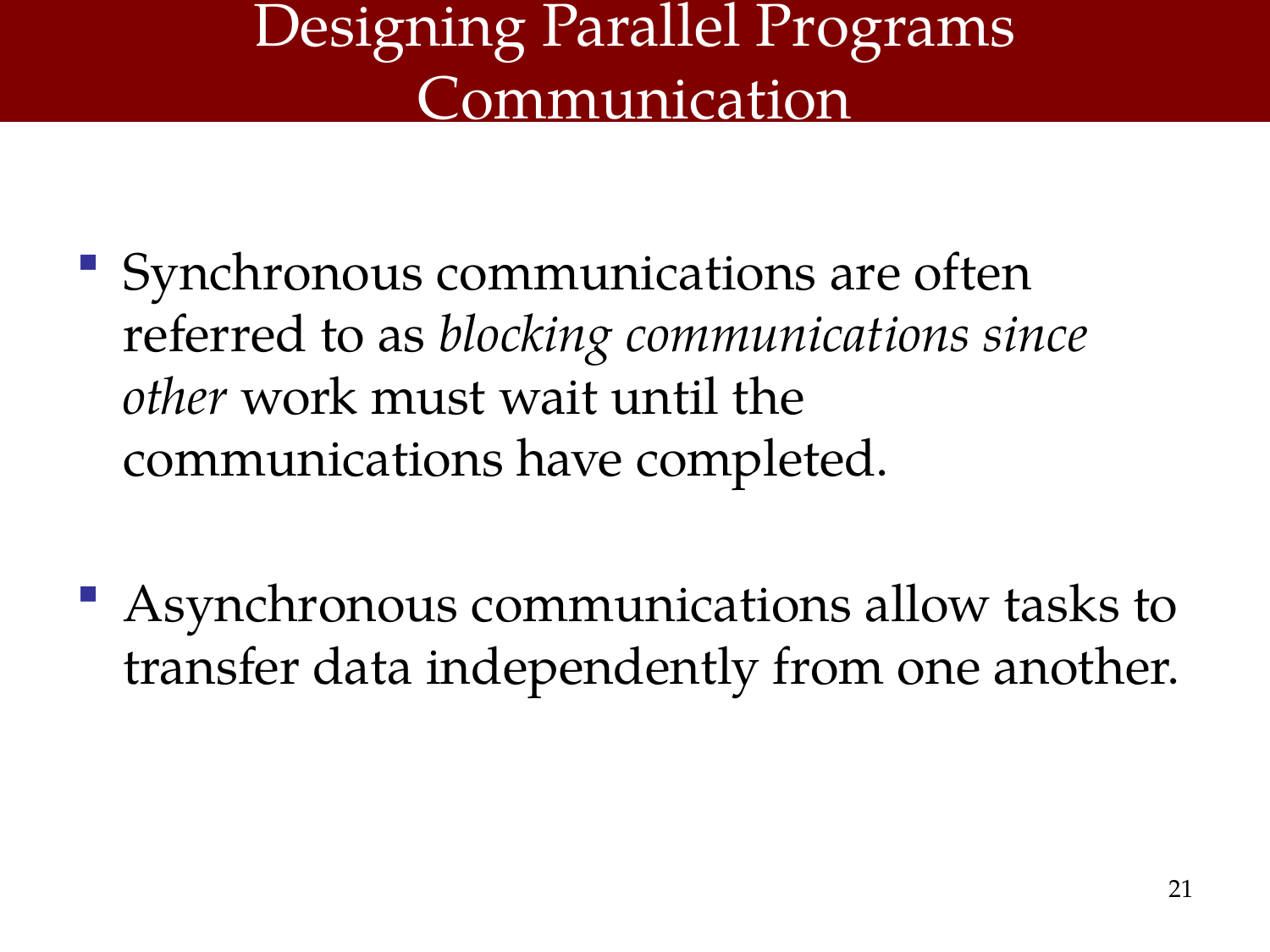

# Designing Parallel Programs Communication

Synchronous communications are often referred to as blocking communications since other work must wait until the communications have completed.

Asynchronous communications allow tasks to transfer data independently from one another.

21